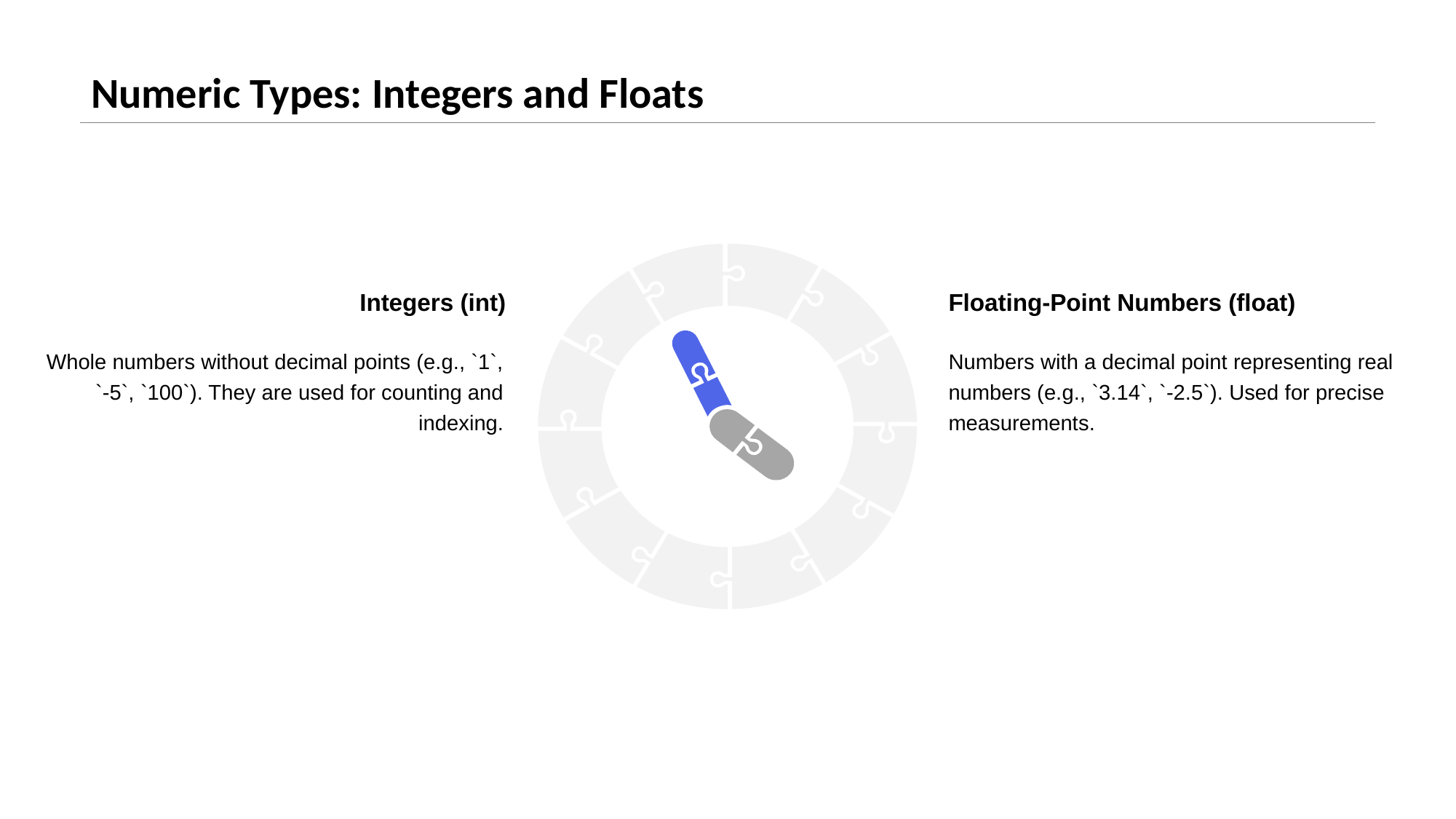

# Numeric Types: Integers and Floats

Integers (int)
Floating-Point Numbers (float)
Whole numbers without decimal points (e.g., `1`, `-5`, `100`). They are used for counting and indexing.
Numbers with a decimal point representing real numbers (e.g., `3.14`, `-2.5`). Used for precise measurements.